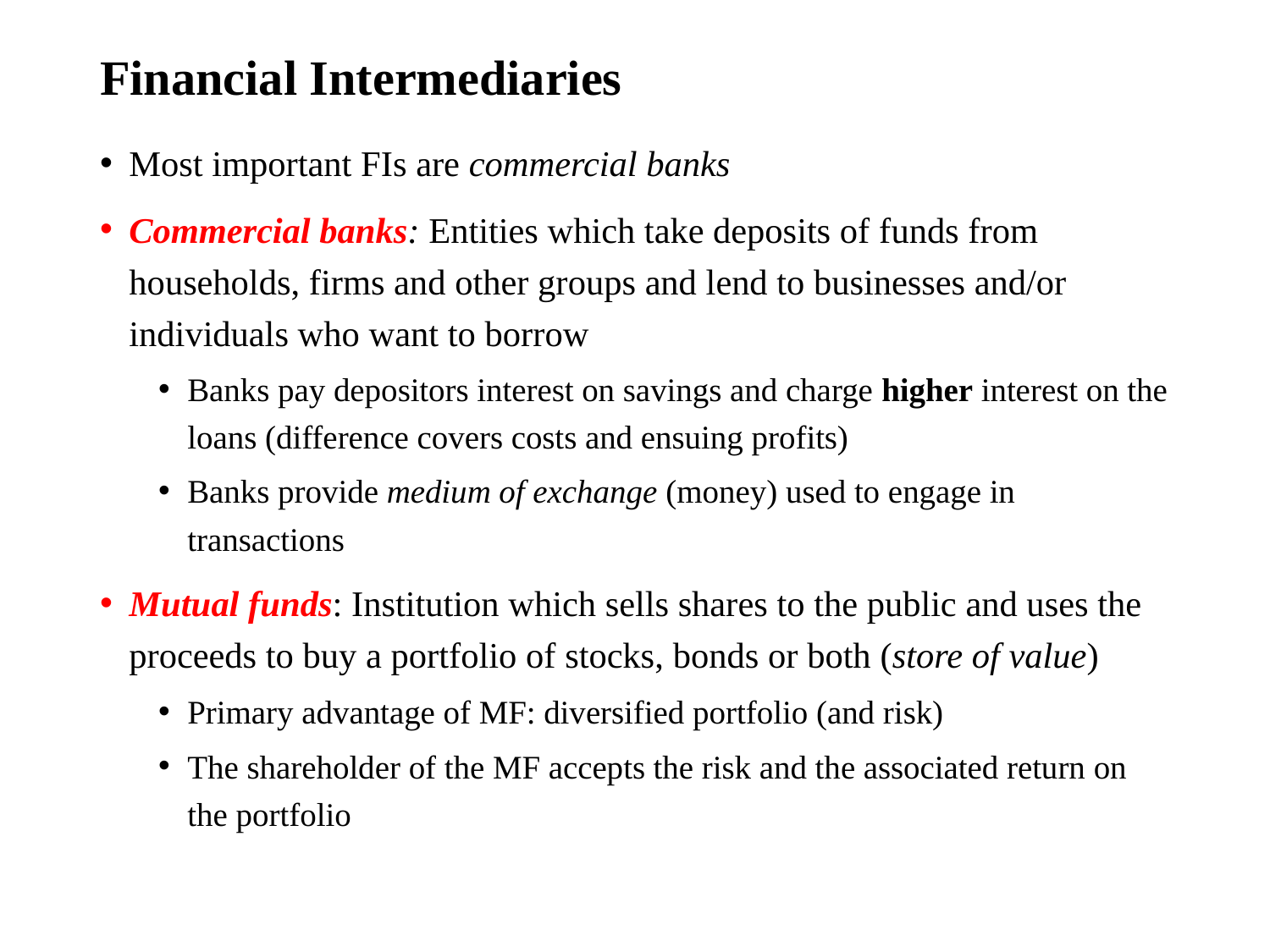

# Financial Intermediaries
Most important FIs are commercial banks
Commercial banks: Entities which take deposits of funds from households, firms and other groups and lend to businesses and/or individuals who want to borrow
Banks pay depositors interest on savings and charge higher interest on the loans (difference covers costs and ensuing profits)
Banks provide medium of exchange (money) used to engage in transactions
Mutual funds: Institution which sells shares to the public and uses the proceeds to buy a portfolio of stocks, bonds or both (store of value)
Primary advantage of MF: diversified portfolio (and risk)
The shareholder of the MF accepts the risk and the associated return on the portfolio